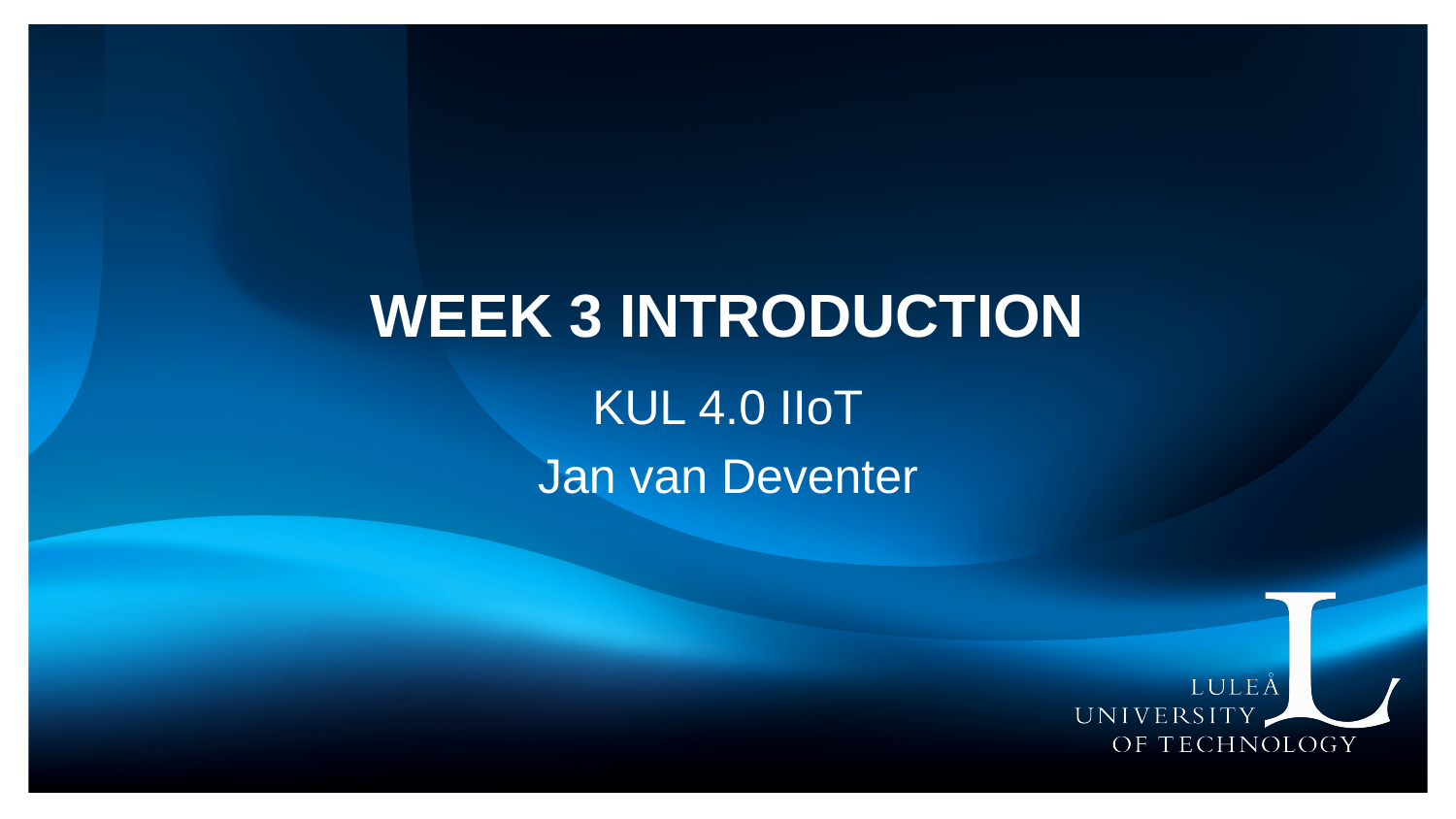

# Week 3 Introduction
KUL 4.0 IIoT
Jan van Deventer